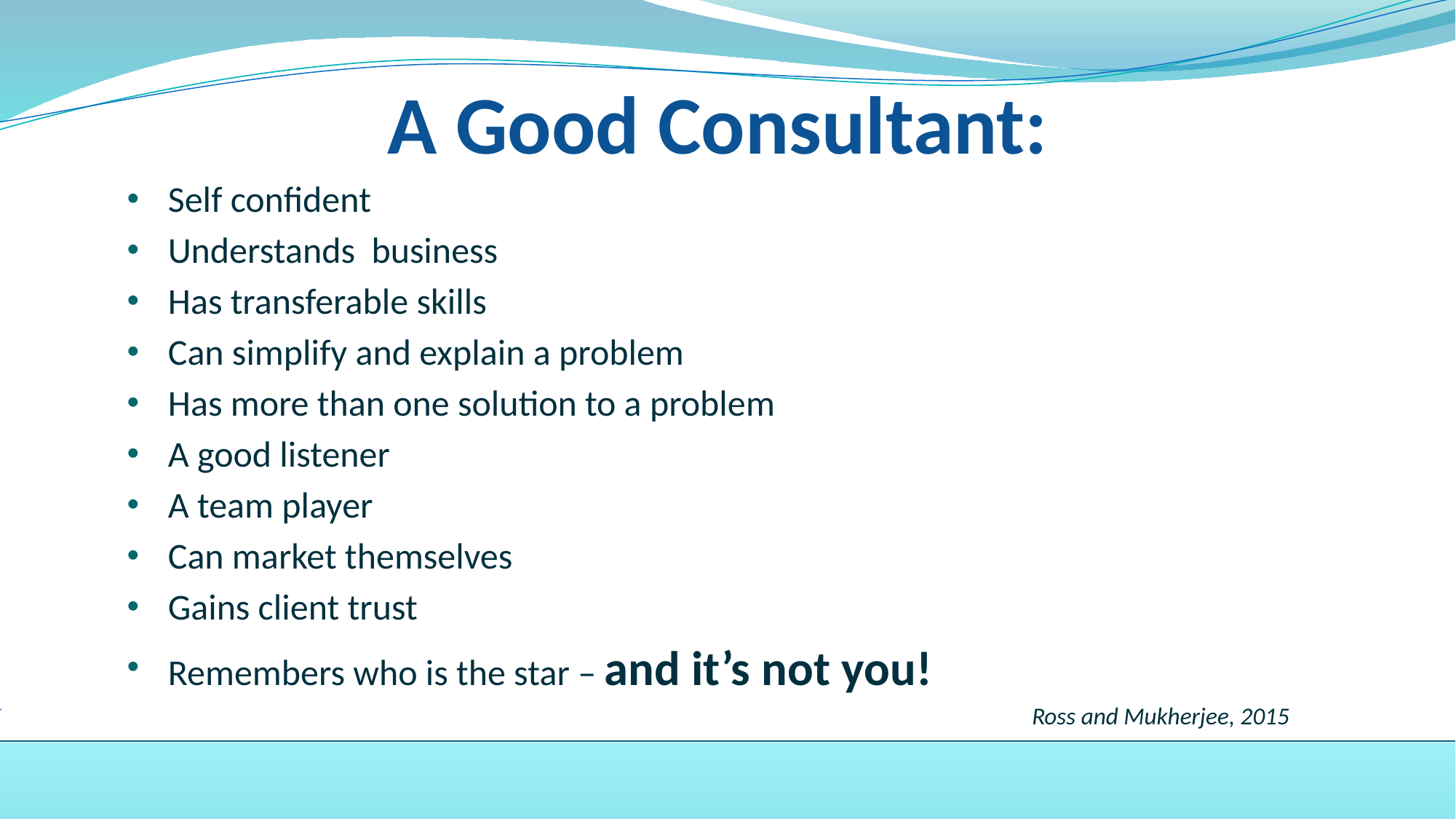

# A Good Consultant:
Self confident
Understands  business
Has transferable skills
Can simplify and explain a problem
Has more than one solution to a problem
A good listener
A team player
Can market themselves
Gains client trust
Remembers who is the star – and it’s not you!
Ross and Mukherjee, 2015